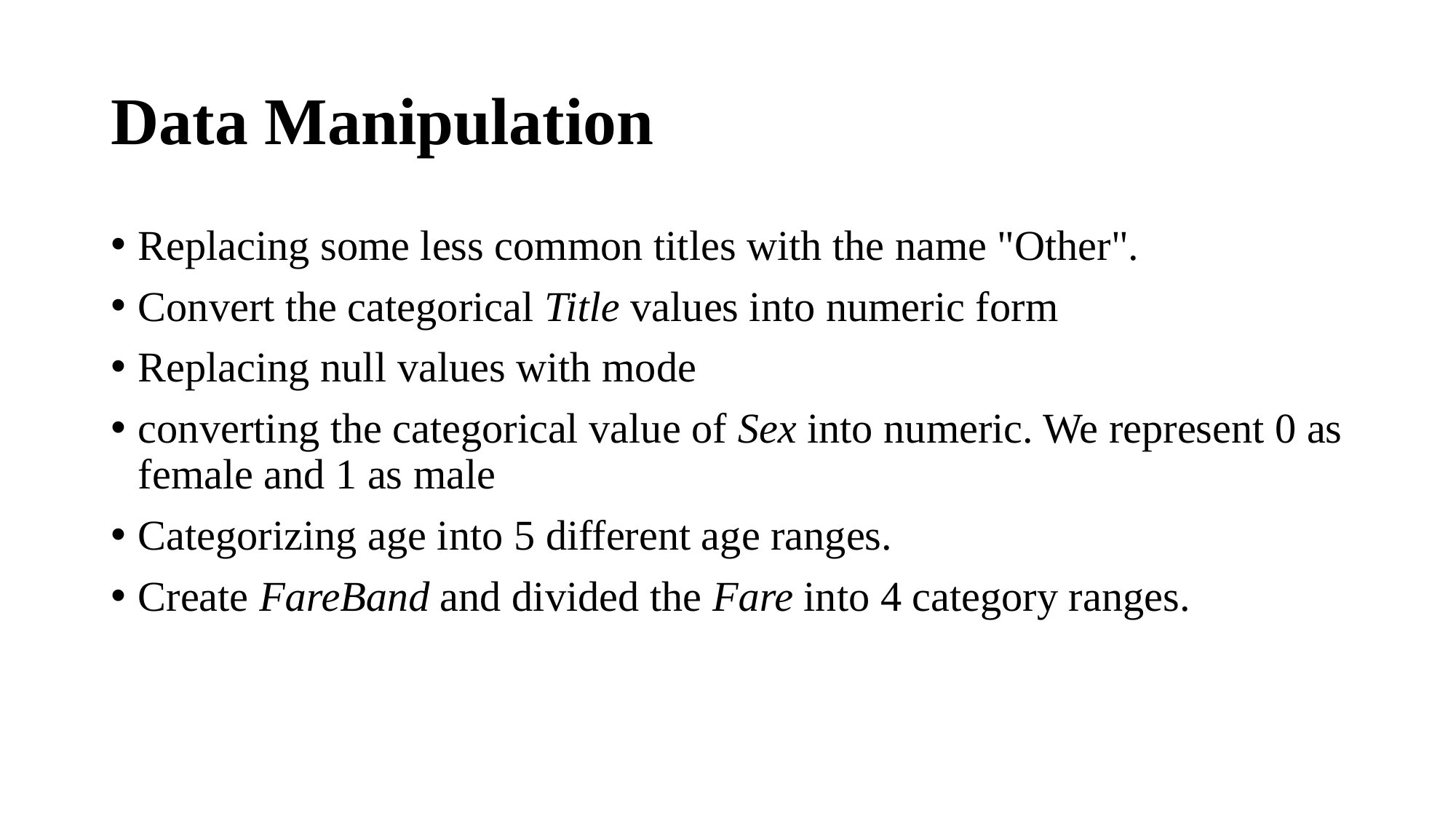

# Data Manipulation
Replacing some less common titles with the name "Other".
Convert the categorical Title values into numeric form
Replacing null values with mode
converting the categorical value of Sex into numeric. We represent 0 as female and 1 as male
Categorizing age into 5 different age ranges.
Create FareBand and divided the Fare into 4 category ranges.